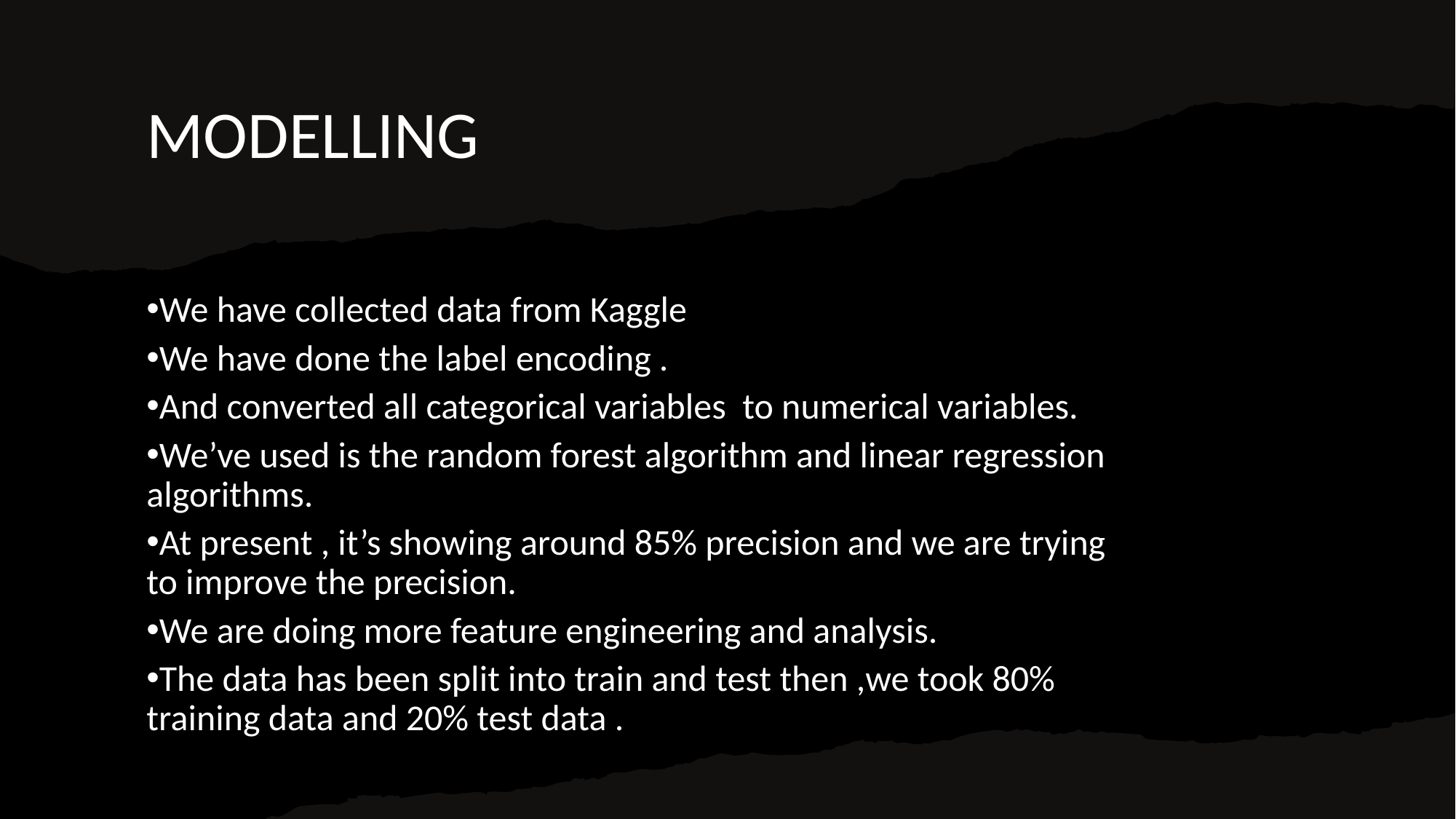

MODELLING
We have collected data from Kaggle
We have done the label encoding .
And converted all categorical variables  to numerical variables.
We’ve used is the random forest algorithm and linear regression algorithms.
At present , it’s showing around 85% precision and we are trying to improve the precision.
We are doing more feature engineering and analysis.
The data has been split into train and test then ,we took 80% training data and 20% test data .